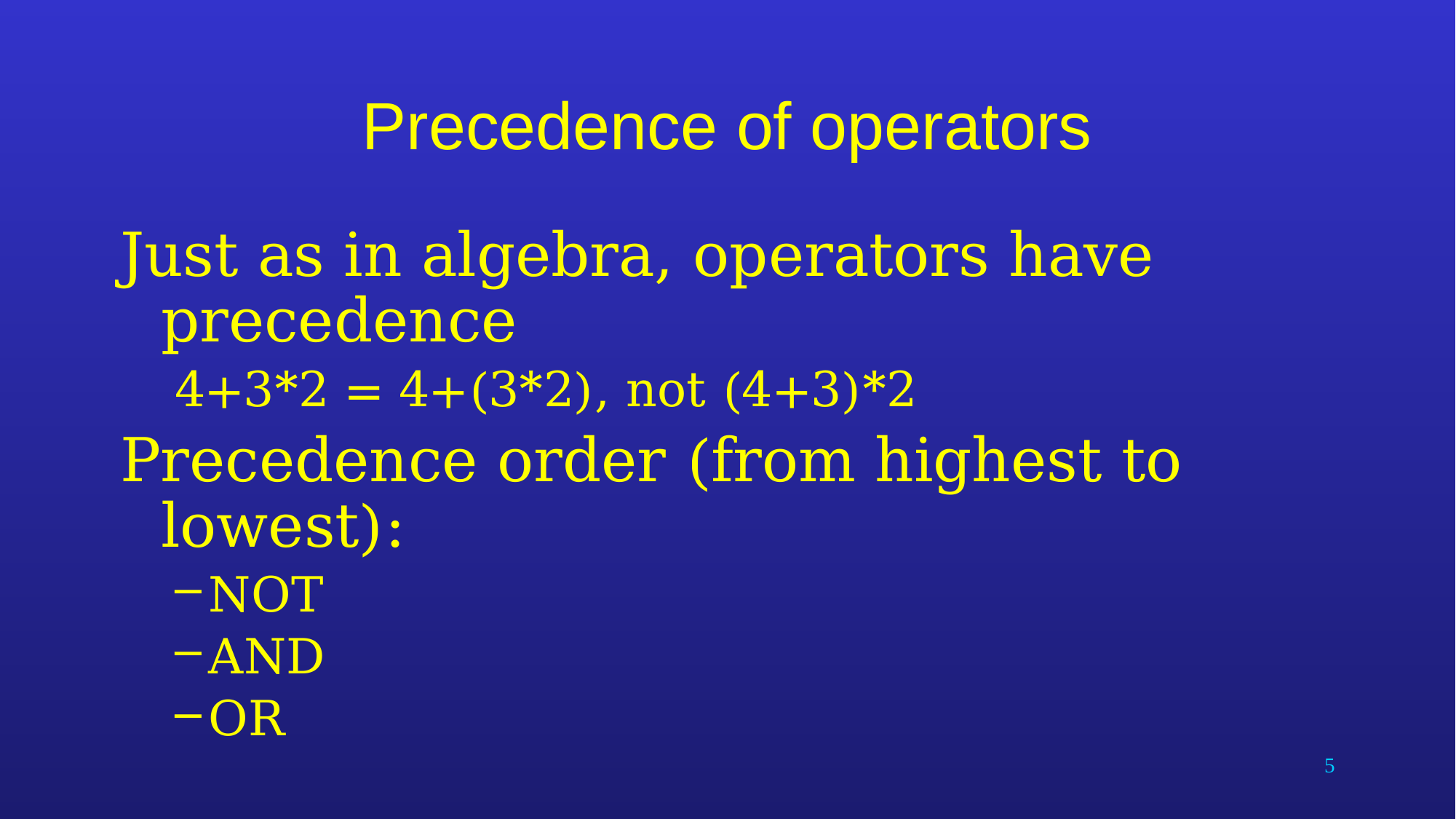

# Precedence of operators
Just as in algebra, operators have precedence
4+3*2 = 4+(3*2), not (4+3)*2
Precedence order (from highest to lowest):
NOT
AND
OR
5